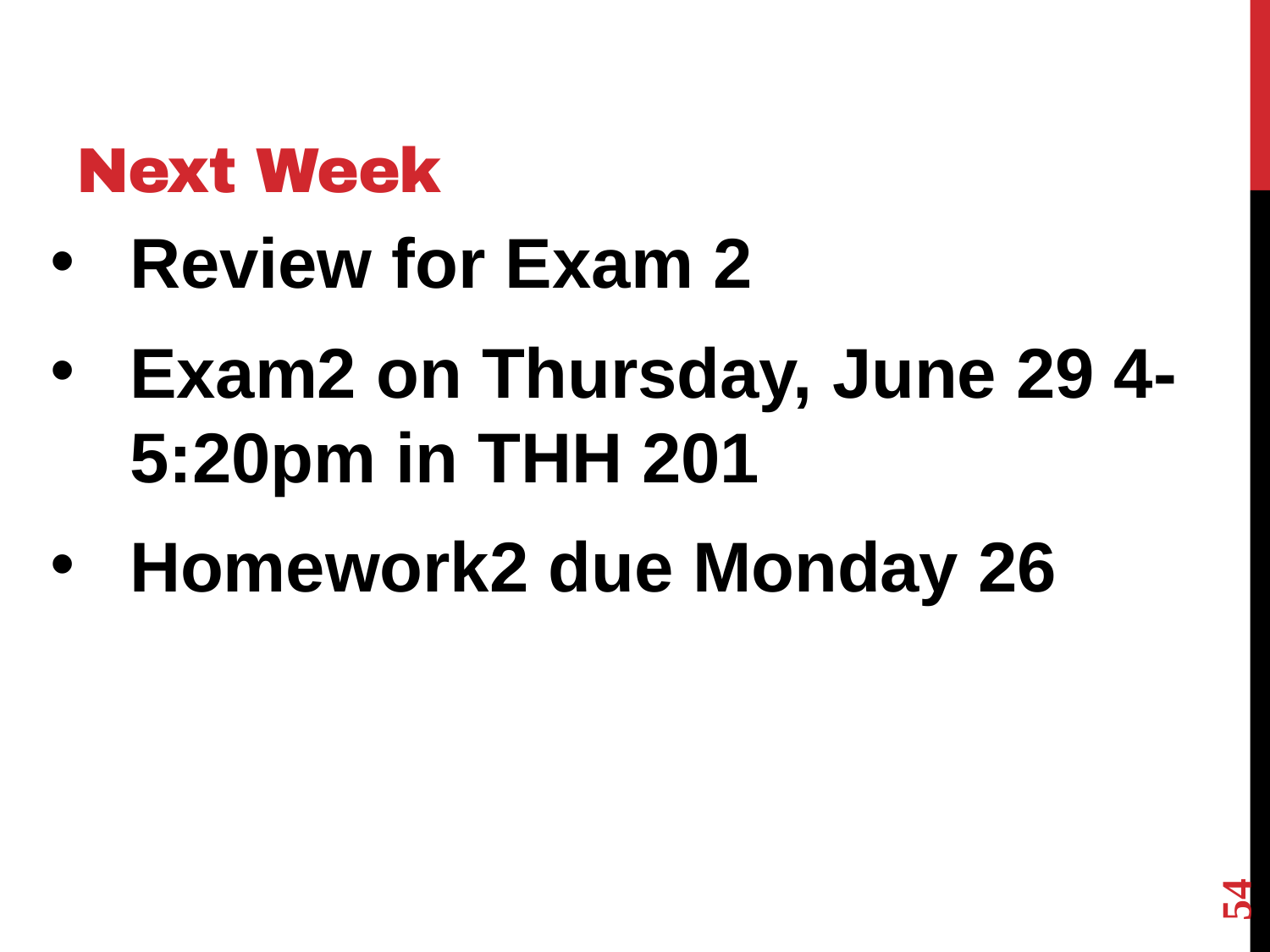

# Next Week
Review for Exam 2
Exam2 on Thursday, June 29 4-5:20pm in THH 201
Homework2 due Monday 26

54